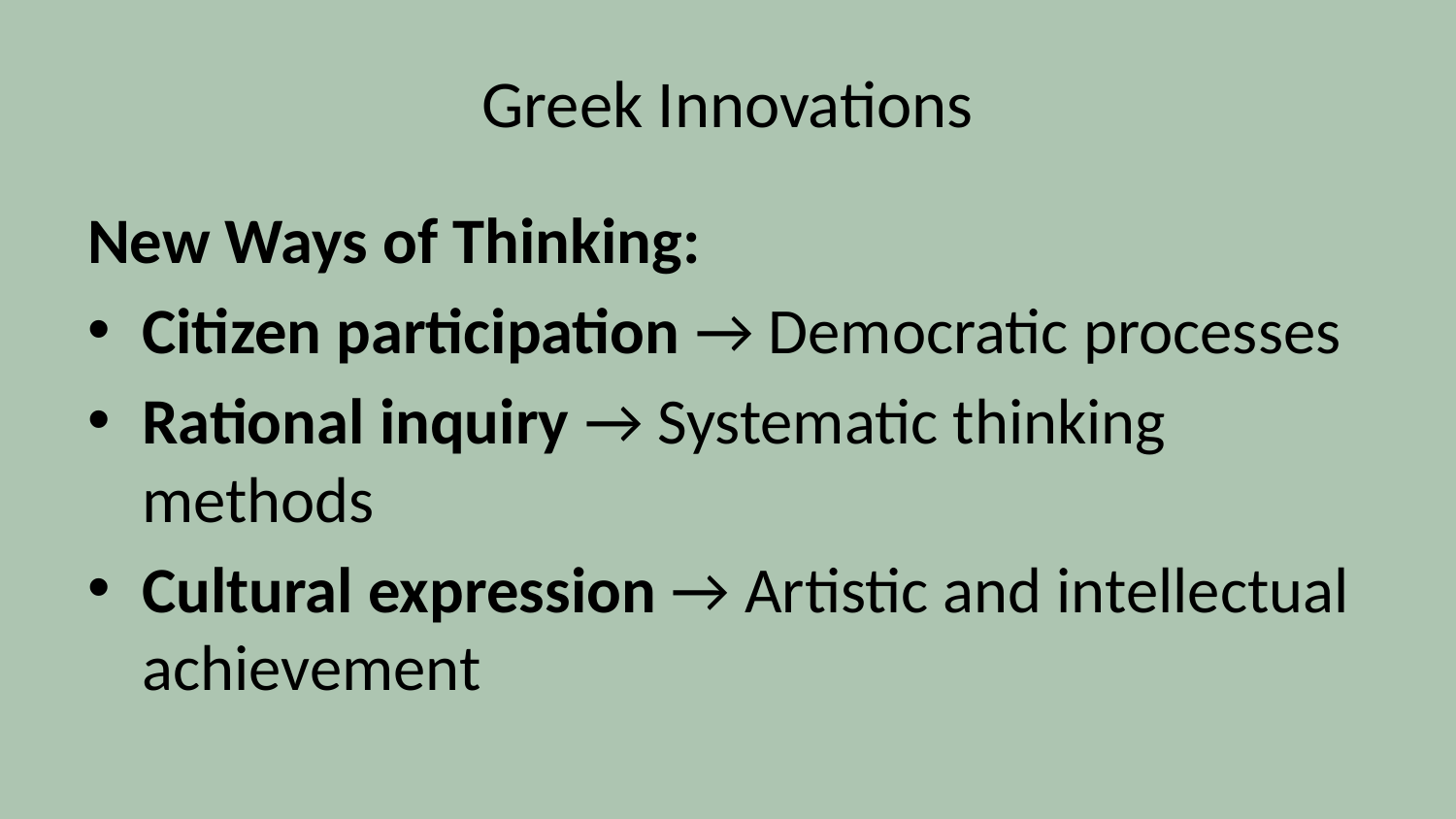

# Greek Innovations
New Ways of Thinking:
Citizen participation → Democratic processes
Rational inquiry → Systematic thinking methods
Cultural expression → Artistic and intellectual achievement